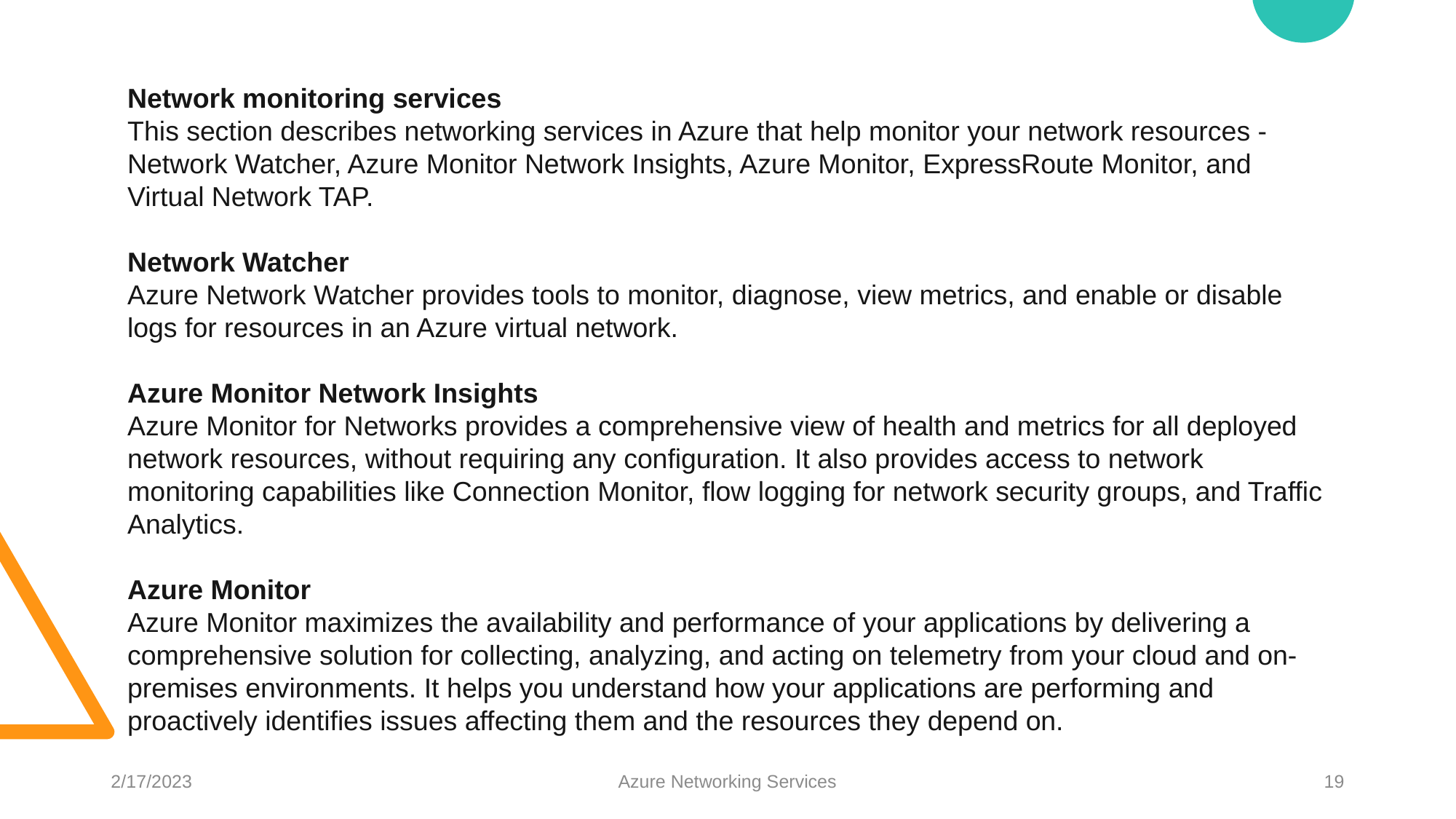

Network monitoring services
This section describes networking services in Azure that help monitor your network resources - Network Watcher, Azure Monitor Network Insights, Azure Monitor, ExpressRoute Monitor, and Virtual Network TAP.

Network Watcher
Azure Network Watcher provides tools to monitor, diagnose, view metrics, and enable or disable logs for resources in an Azure virtual network.

Azure Monitor Network Insights
Azure Monitor for Networks provides a comprehensive view of health and metrics for all deployed network resources, without requiring any configuration. It also provides access to network monitoring capabilities like Connection Monitor, flow logging for network security groups, and Traffic Analytics.

Azure Monitor
Azure Monitor maximizes the availability and performance of your applications by delivering a comprehensive solution for collecting, analyzing, and acting on telemetry from your cloud and on-premises environments. It helps you understand how your applications are performing and proactively identifies issues affecting them and the resources they depend on.

2/17/2023
Azure Networking Services
19